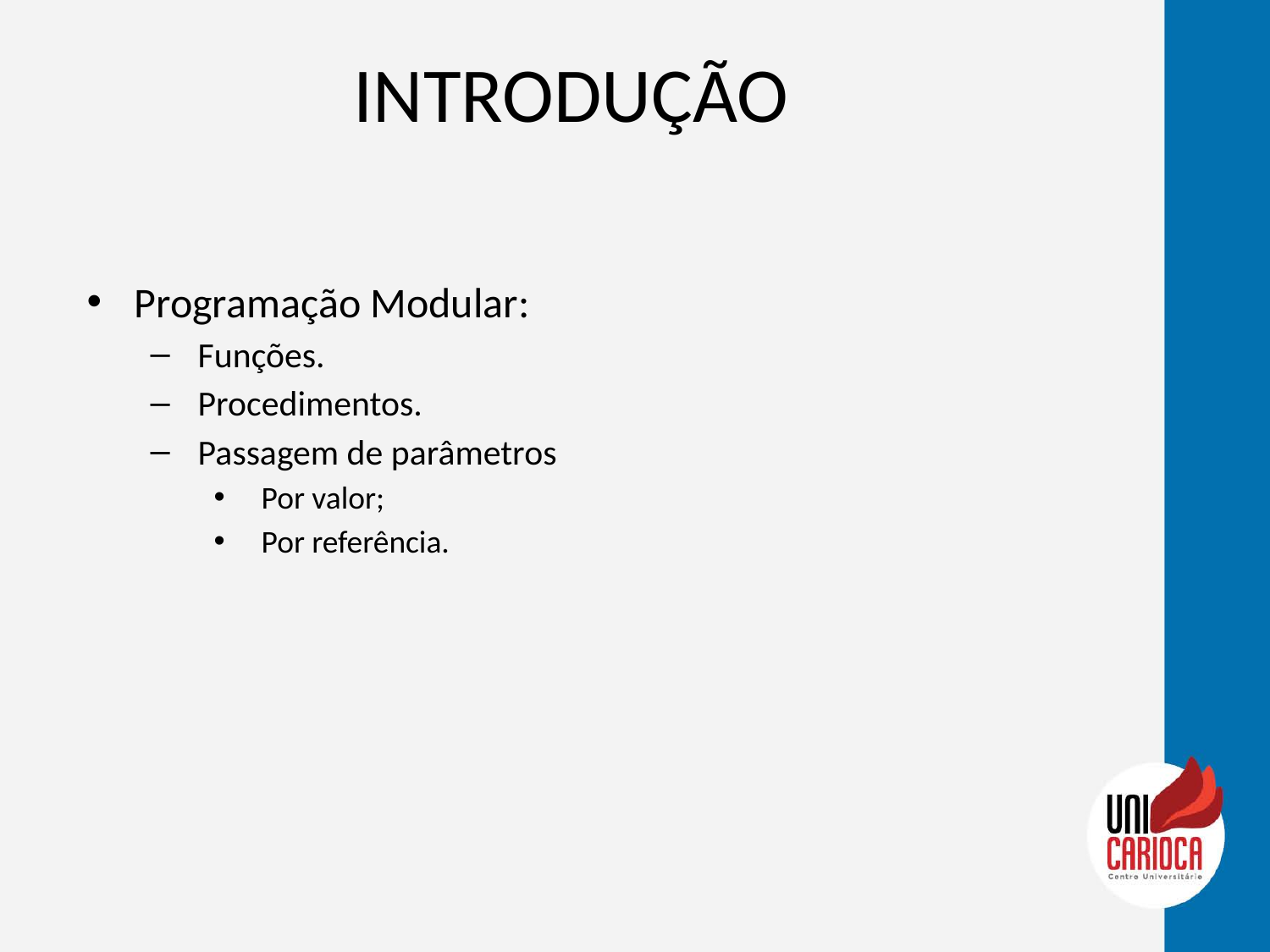

# INTRODUÇÃO

Programação Modular:
Funções.
Procedimentos.
Passagem de parâmetros
Por valor;
Por referência.